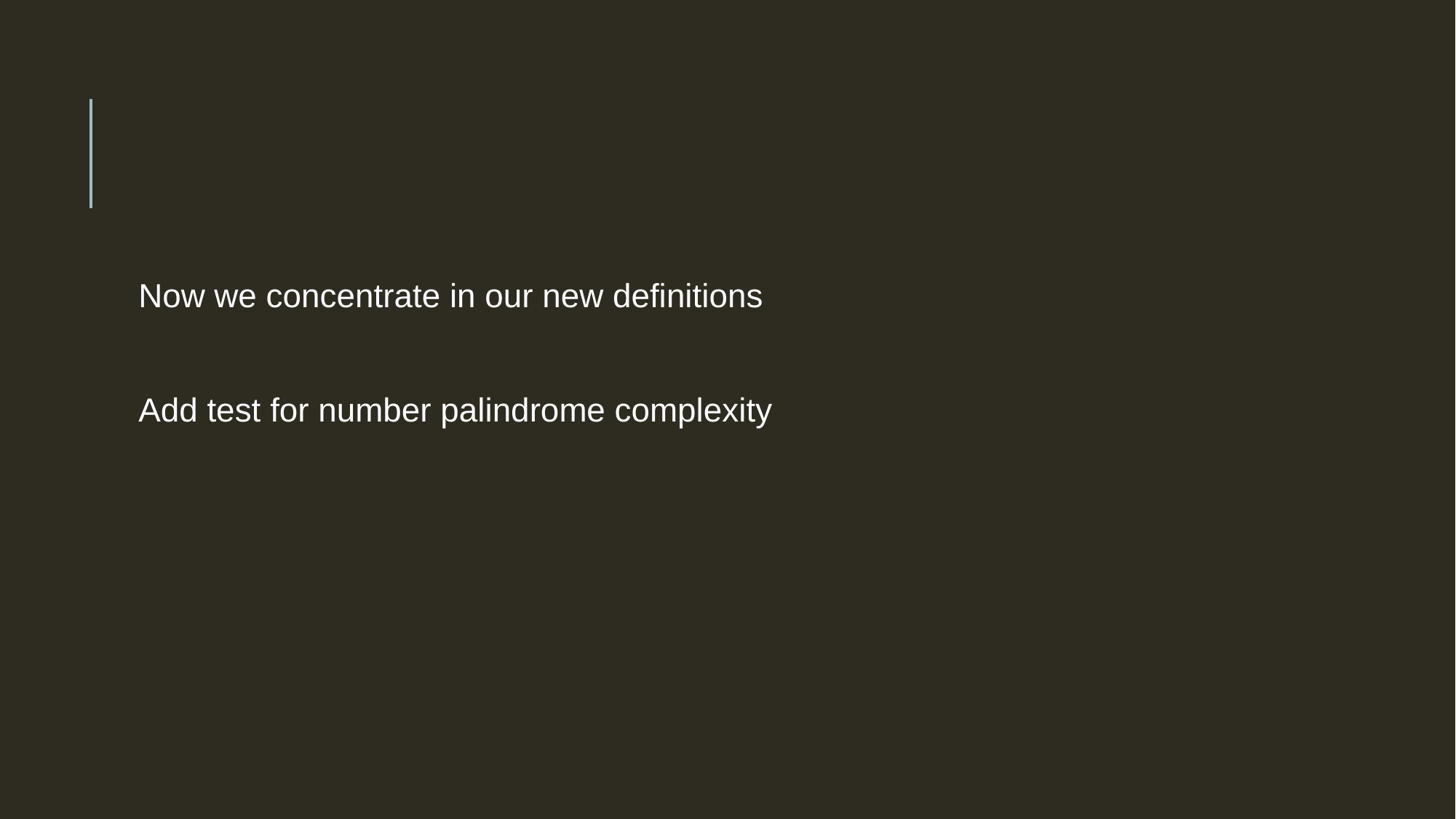

#
Now we concentrate in our new definitions

Add test for number palindrome complexity